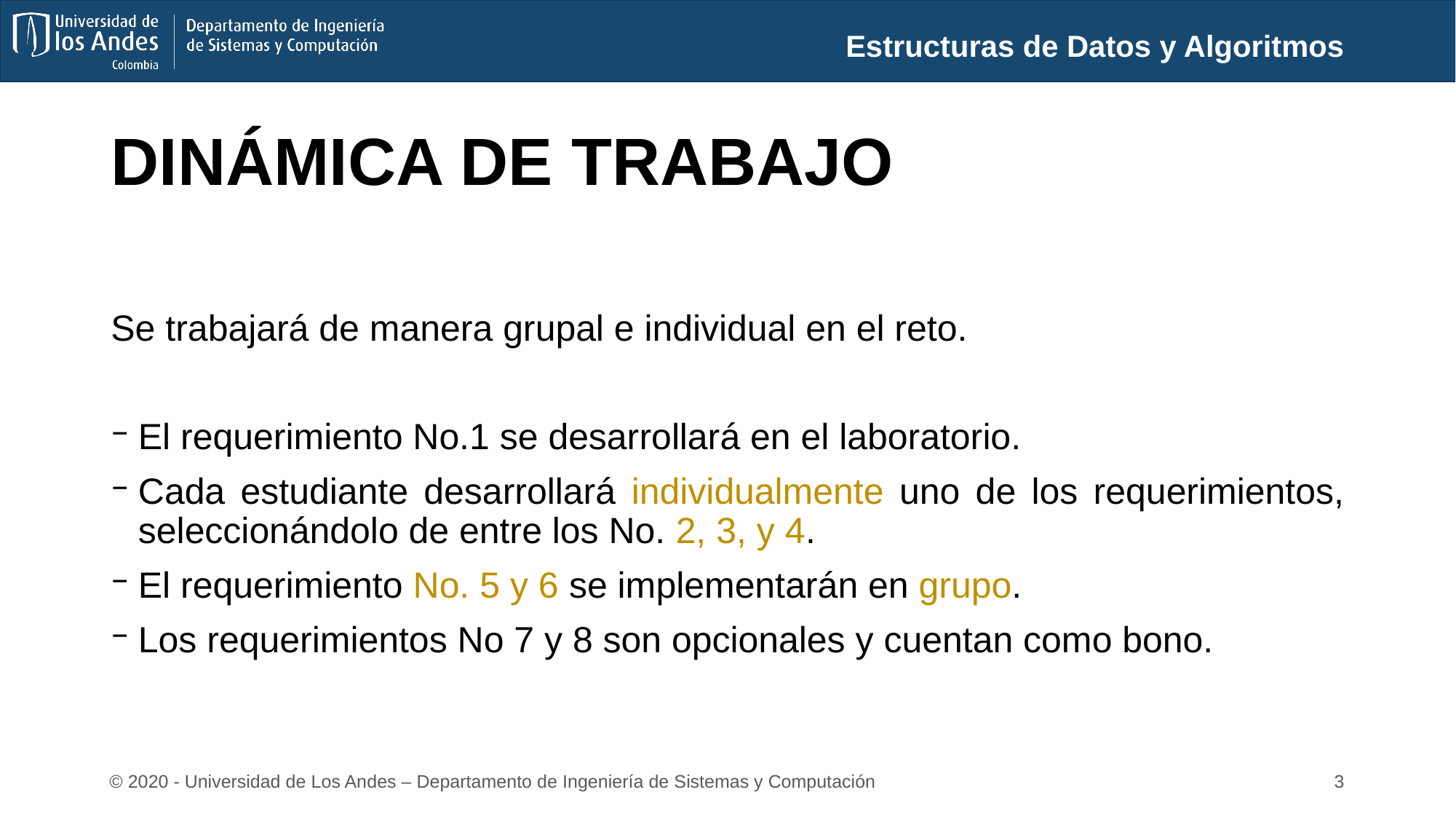

Estructuras de Datos y Algoritmos
# DINÁMICA DE TRABAJO
Se trabajará de manera grupal e individual en el reto.

El requerimiento No.1 se desarrollará en el laboratorio.
Cada estudiante desarrollará individualmente uno de los requerimientos, seleccionándolo de entre los No. 2, 3, y 4.
El requerimiento No. 5 y 6 se implementarán en grupo.
Los requerimientos No 7 y 8 son opcionales y cuentan como bono.
3
© 2020 - Universidad de Los Andes – Departamento de Ingeniería de Sistemas y Computación